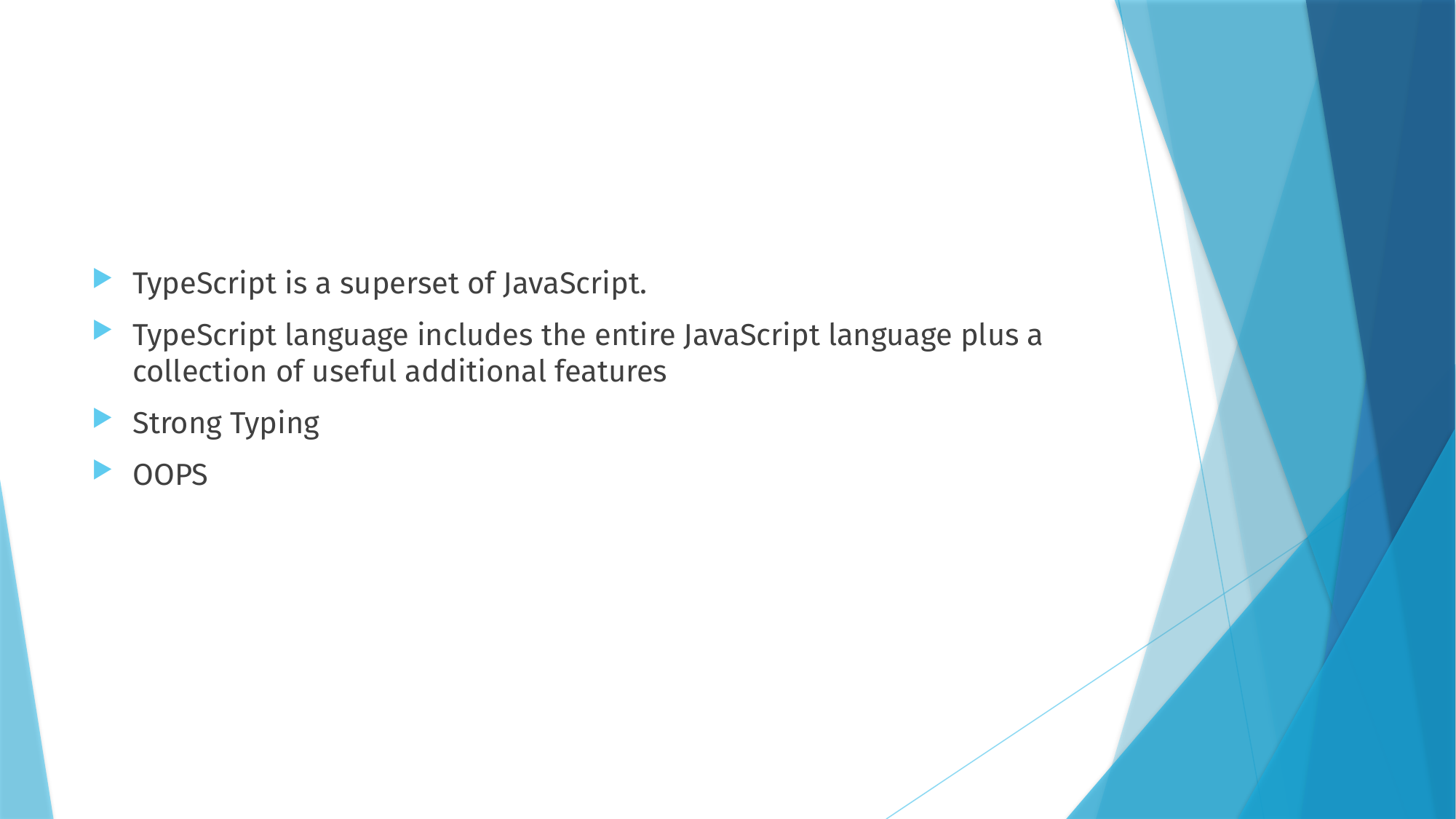

#
TypeScript is a superset of JavaScript.
TypeScript language includes the entire JavaScript language plus a collection of useful additional features
Strong Typing
OOPS